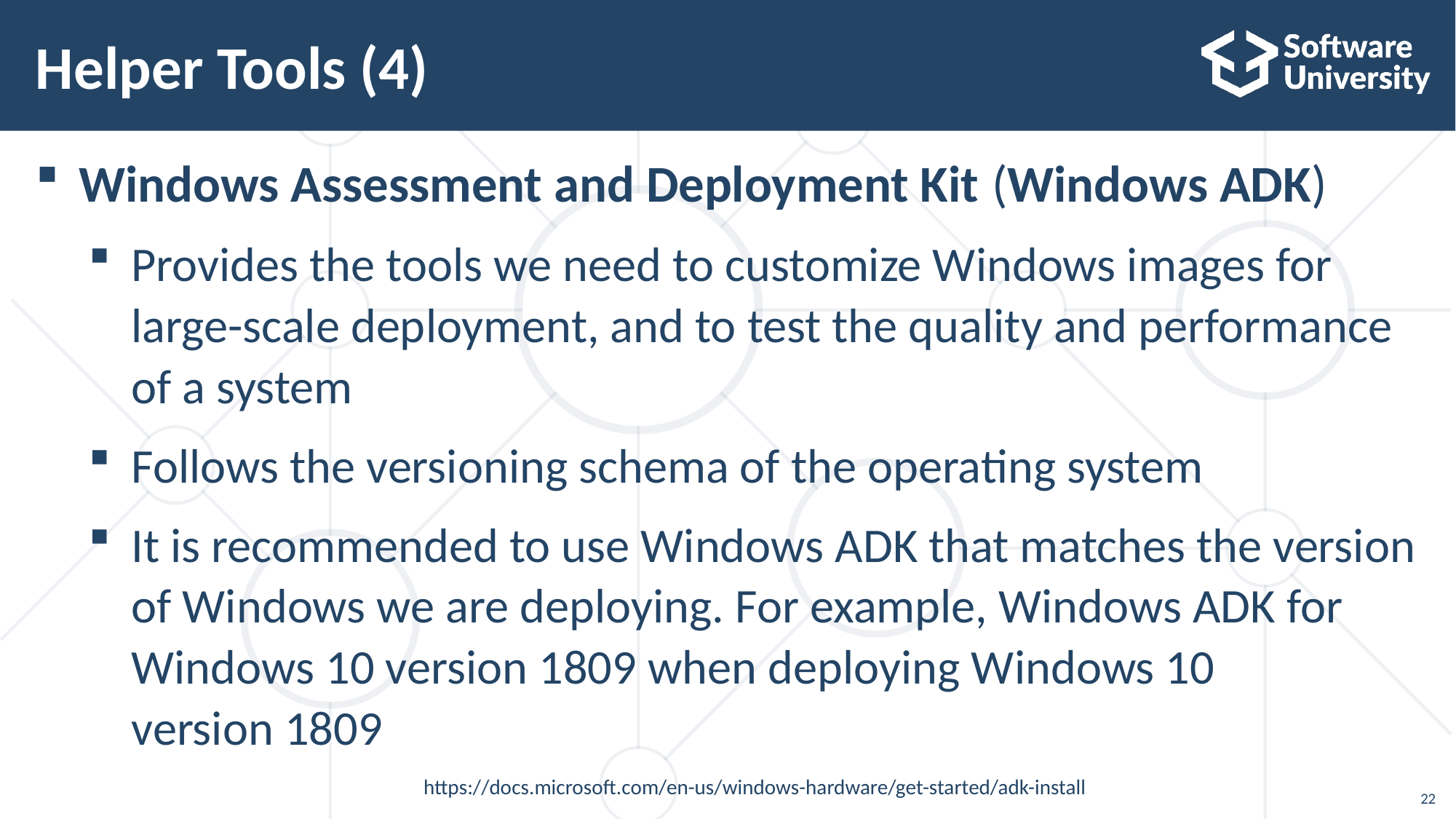

# Helper Tools (4)
Windows Assessment and Deployment Kit (Windows ADK)
Provides the tools we need to customize Windows images for large-scale deployment, and to test the quality and performance of a system
Follows the versioning schema of the operating system
It is recommended to use Windows ADK that matches the version of Windows we are deploying. For example, Windows ADK for Windows 10 version 1809 when deploying Windows 10
version 1809

https://docs.microsoft.com/en-us/windows-hardware/get-started/adk-install
22